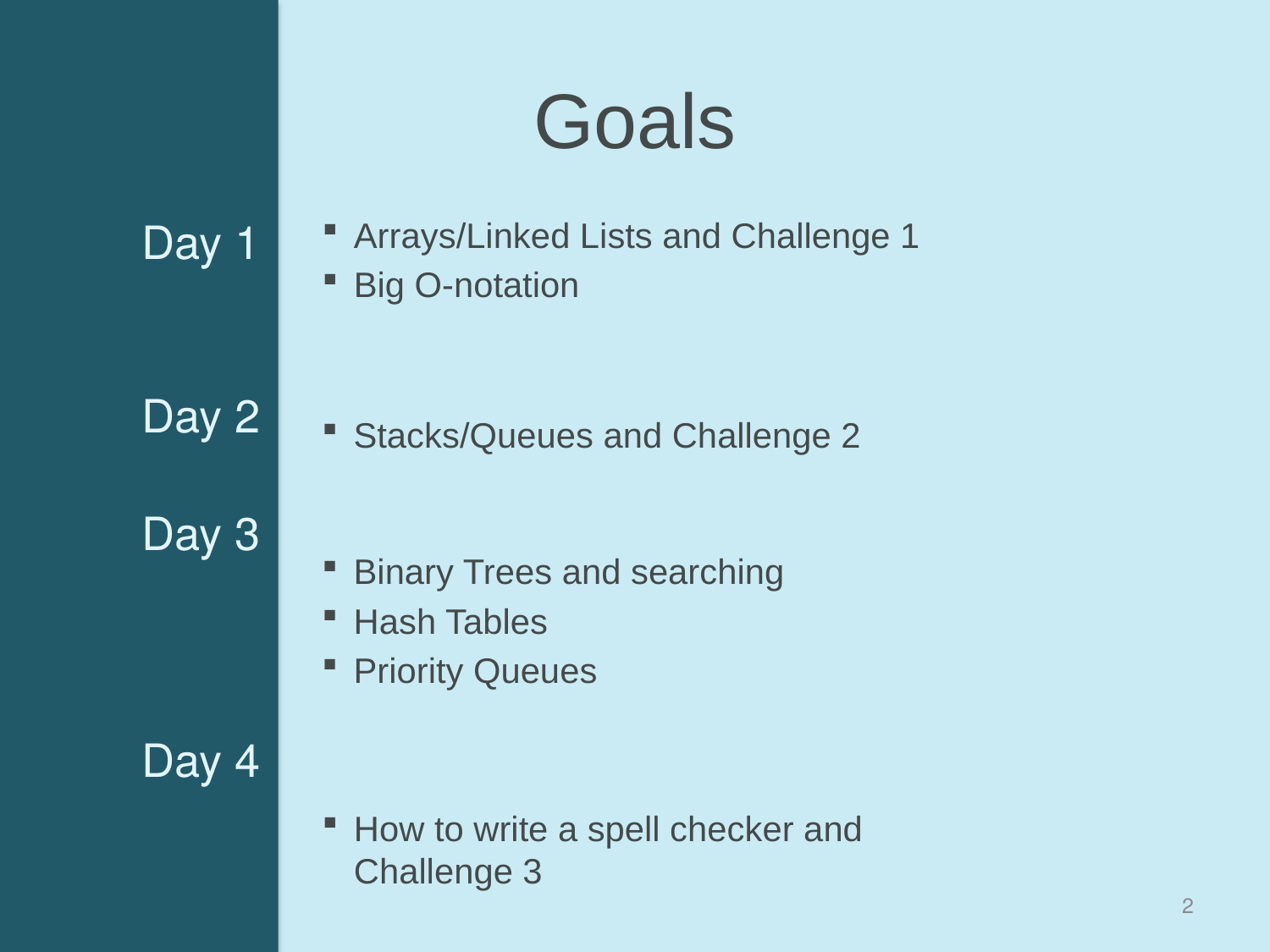

# Goals
Arrays/Linked Lists and Challenge 1
Big O-notation

Day 1

Day 2

Day 3

Day 4

Stacks/Queues and Challenge 2

Binary Trees and searching
Hash Tables
Priority Queues
How to write a spell checker and Challenge 3
2